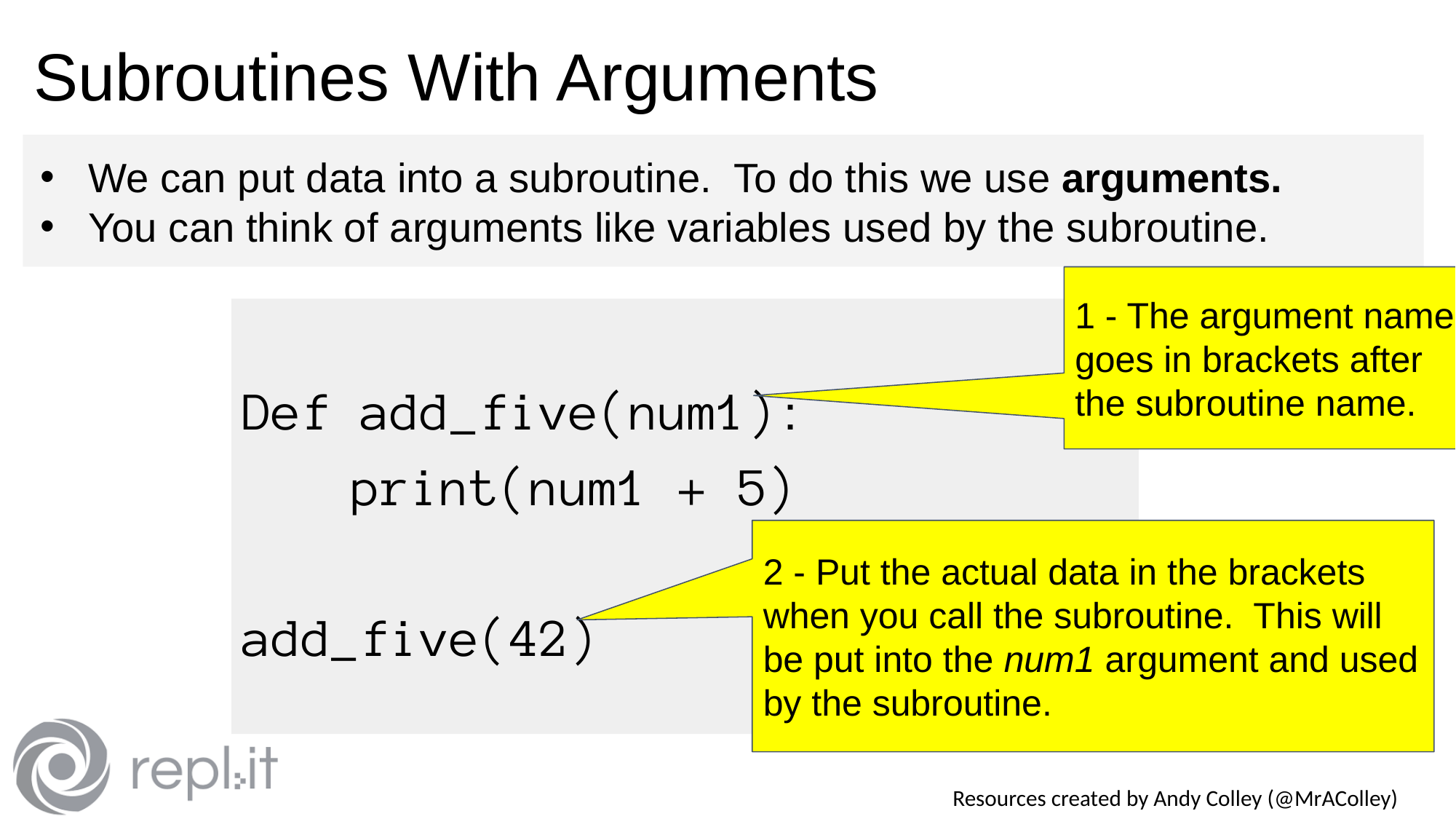

# Subroutines With Arguments
We can put data into a subroutine.  To do this we use arguments.
You can think of arguments like variables used by the subroutine.
1 - The argument name goes in brackets after the subroutine name.
Def add_five(num1):
	print(num1 + 5)

add_five(42)
2 - Put the actual data in the brackets when you call the subroutine.  This will be put into the num1 argument and used by the subroutine.